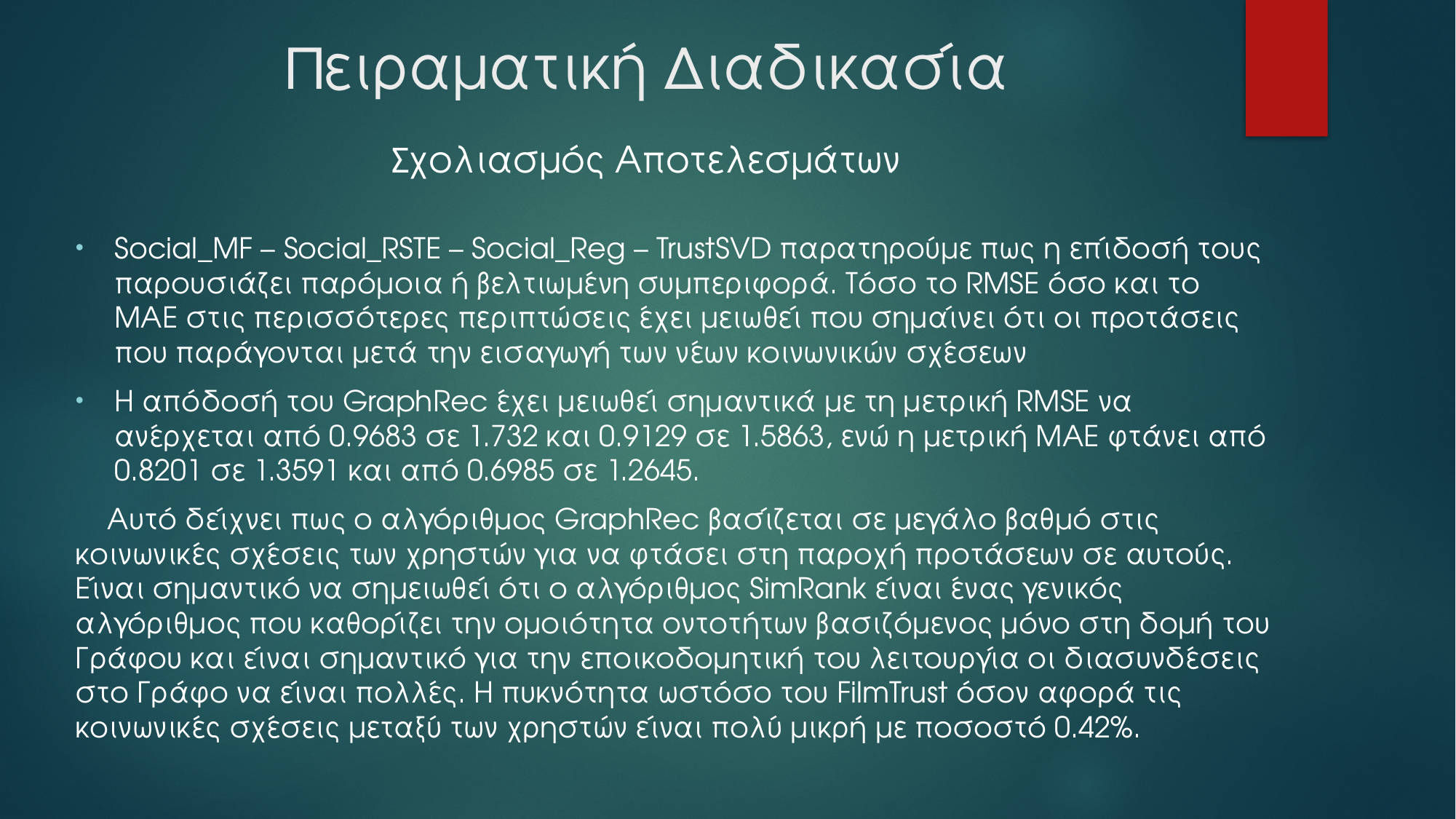

# Πειραματική Διαδικασία
Σχολιασμός Αποτελεσμάτων
Social_MF – Social_RSTE – Social_Reg – TrustSVD παρατηρούμε πως η επίδοσή τους παρουσιάζει παρόμοια ή βελτιωμένη συμπεριφορά. Τόσο το RMSE όσο και το MAE στις περισσότερες περιπτώσεις έχει μειωθεί που σημαίνει ότι οι προτάσεις που παράγονται μετά την εισαγωγή των νέων κοινωνικών σχέσεων
Η απόδοσή του GraphRec έχει μειωθεί σημαντικά με τη μετρική RMSE να ανέρχεται από 0.9683 σε 1.732 και 0.9129 σε 1.5863, ενώ η μετρική MAE φτάνει από 0.8201 σε 1.3591 και από 0.6985 σε 1.2645.
    Αυτό δείχνει πως ο αλγόριθμος GraphRec βασίζεται σε μεγάλο βαθμό στις κοινωνικές σχέσεις των χρηστών για να φτάσει στη παροχή προτάσεων σε αυτούς. Είναι σημαντικό να σημειωθεί ότι ο αλγόριθμος SimRank είναι ένας γενικός αλγόριθμος που καθορίζει την ομοιότητα οντοτήτων βασιζόμενος μόνο στη δομή του Γράφου και είναι σημαντικό για την εποικοδομητική του λειτουργία οι διασυνδέσεις στο Γράφο να είναι πολλές. Η πυκνότητα ωστόσο του FilmTrust όσον αφορά τις κοινωνικές σχέσεις μεταξύ των χρηστών είναι πολύ μικρή με ποσοστό 0.42%.